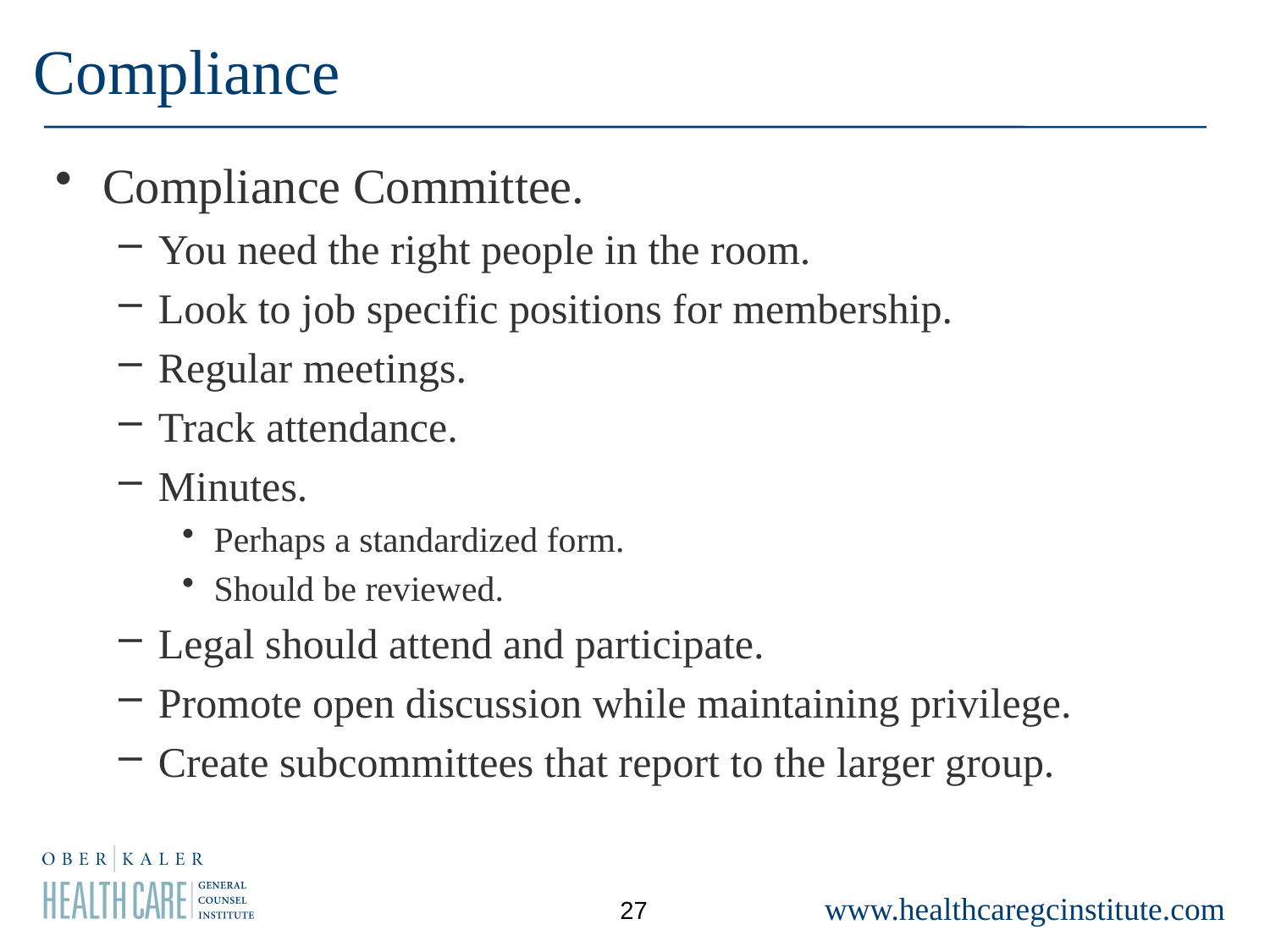

# Compliance
Compliance Committee.
You need the right people in the room.
Look to job specific positions for membership.
Regular meetings.
Track attendance.
Minutes.
Perhaps a standardized form.
Should be reviewed.
Legal should attend and participate.
Promote open discussion while maintaining privilege.
Create subcommittees that report to the larger group.
27